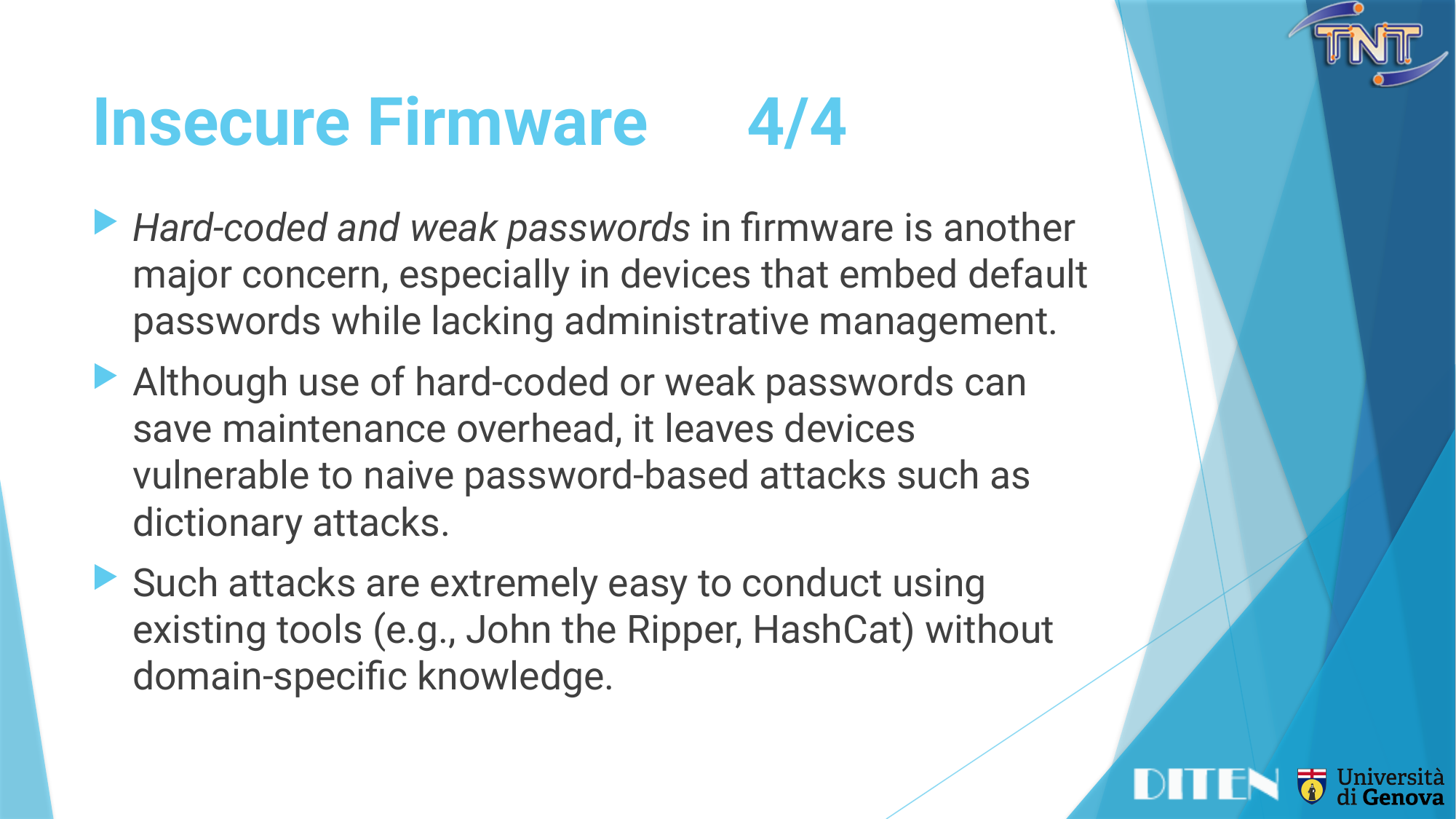

# Insecure Firmware	4/4
Hard-coded and weak passwords in firmware is another major concern, especially in devices that embed default passwords while lacking administrative management.
Although use of hard-coded or weak passwords can save maintenance overhead, it leaves devices vulnerable to naive password-based attacks such as dictionary attacks.
Such attacks are extremely easy to conduct using existing tools (e.g., John the Ripper, HashCat) without domain-specific knowledge.